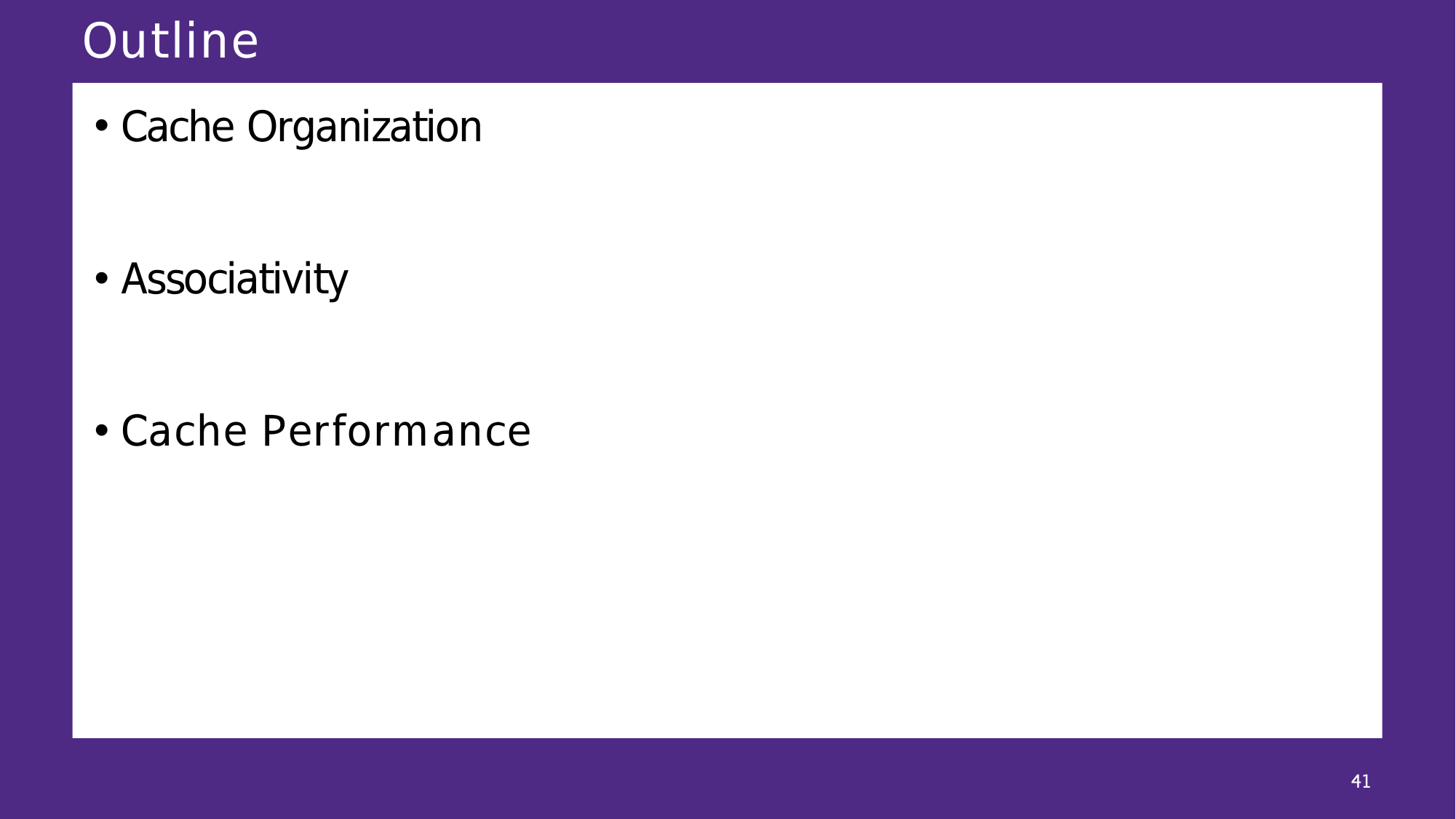

# Outline
Cache Organization

Associativity

Cache Performance
41